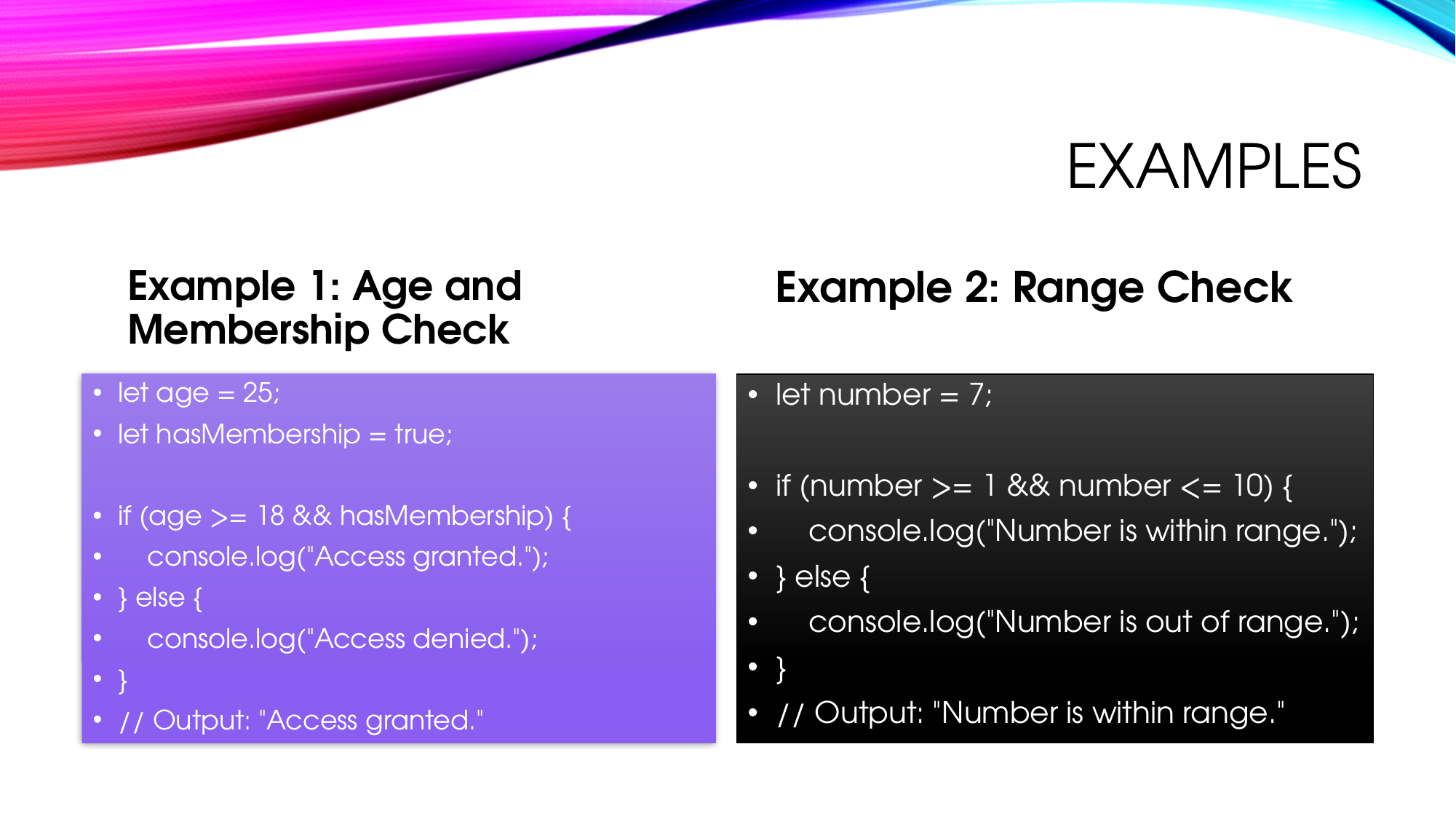

# EXamples
Example 1: Age and Membership Check

Example 2: Range Check

let age = 25;
let hasMembership = true;

if (age >= 18 && hasMembership) {
    console.log("Access granted.");
} else {
    console.log("Access denied.");
}
// Output: "Access granted."

let number = 7;

if (number >= 1 && number <= 10) {
    console.log("Number is within range.");
} else {
    console.log("Number is out of range.");
}
// Output: "Number is within range."